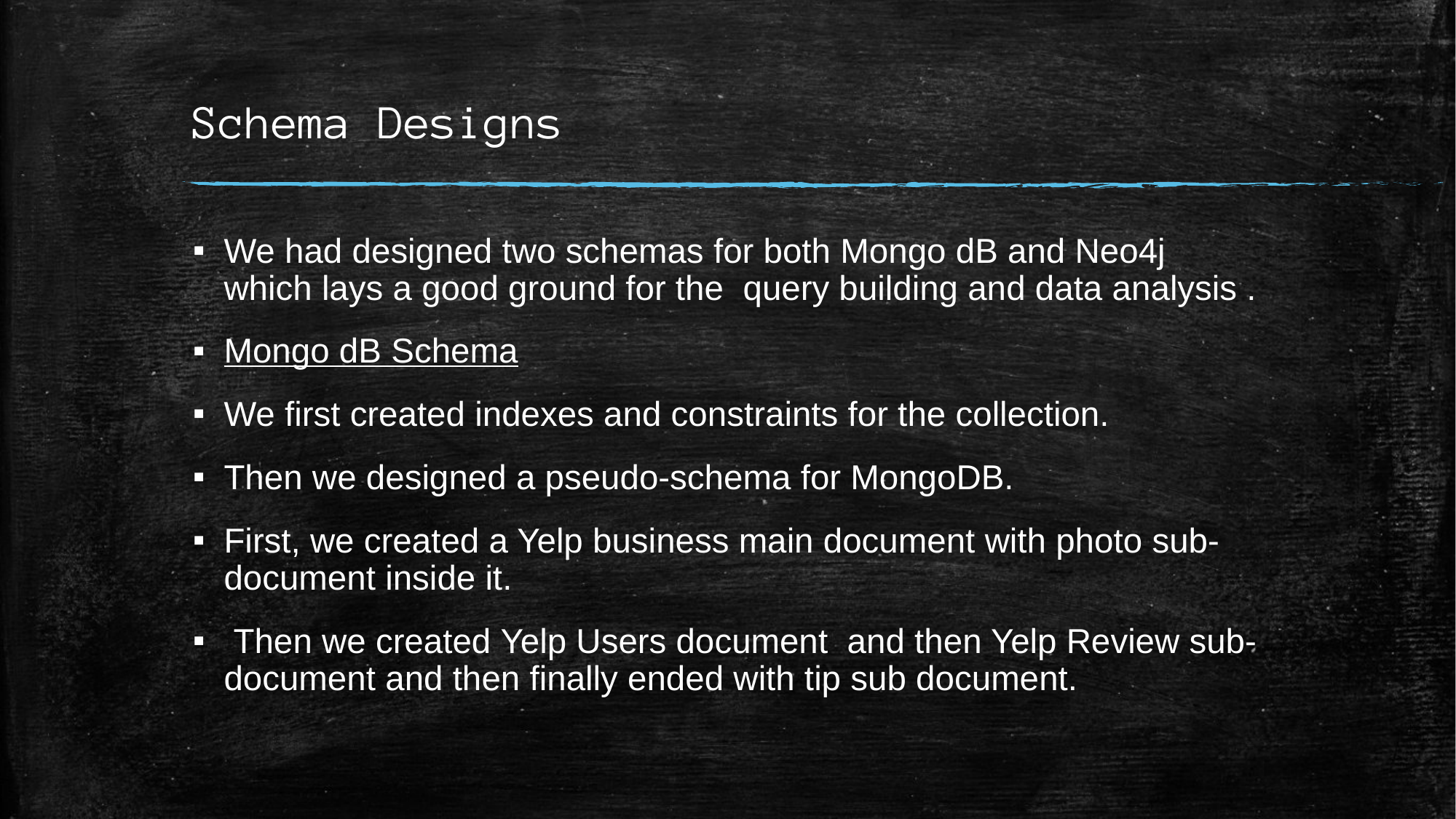

# Schema Designs
We had designed two schemas for both Mongo dB and Neo4j which lays a good ground for the  query building and data analysis .
Mongo dB Schema
We first created indexes and constraints for the collection.
Then we designed a pseudo-schema for MongoDB.
First, we created a Yelp business main document with photo sub-document inside it.
 Then we created Yelp Users document  and then Yelp Review sub-document and then finally ended with tip sub document.